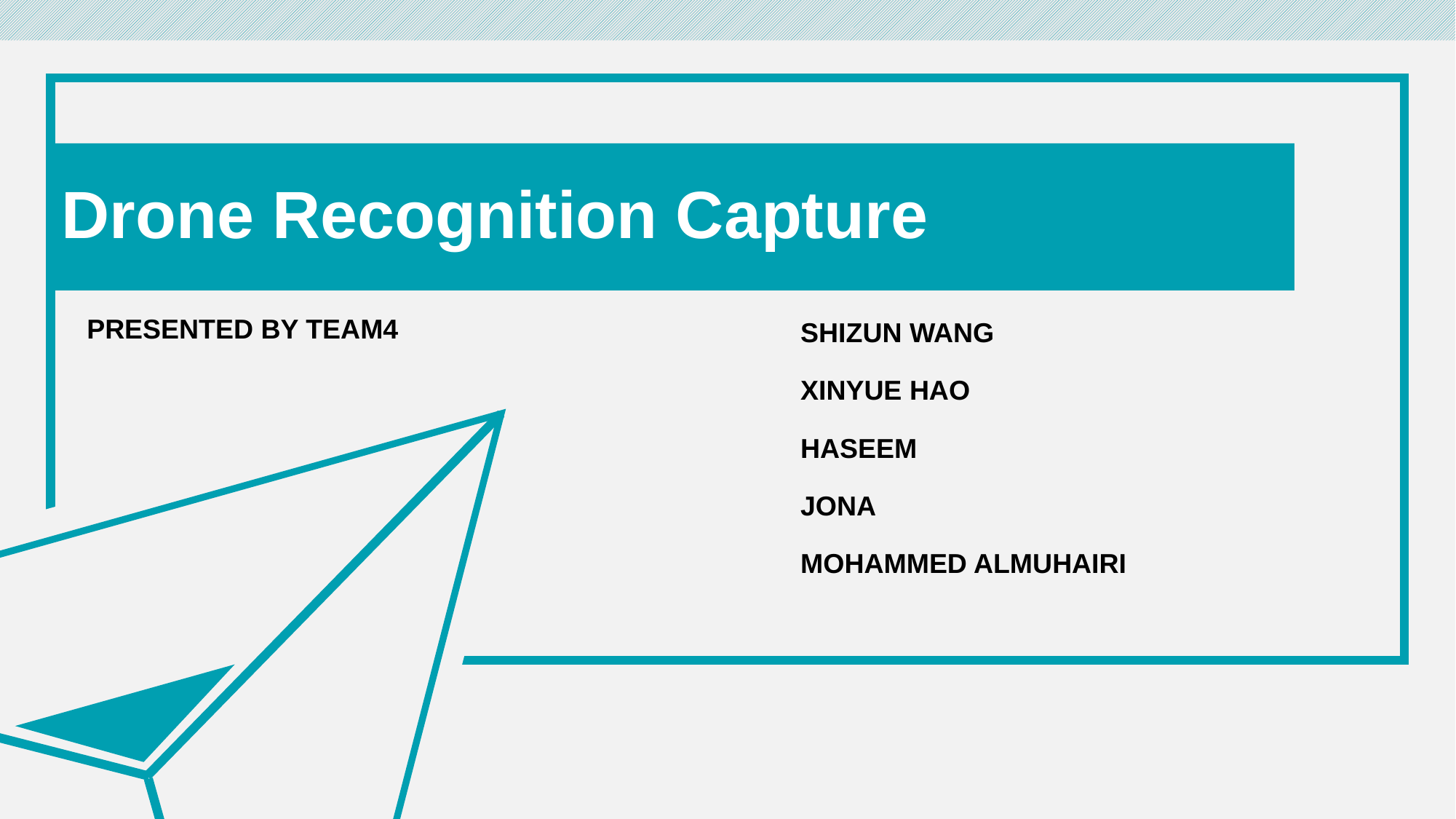

Drone Recognition Capture
PRESENTED BY TEAM4
SHIZUN WANG
XINYUE HAO
HASEEM
JONA
MOHAMMED ALMUHAIRI